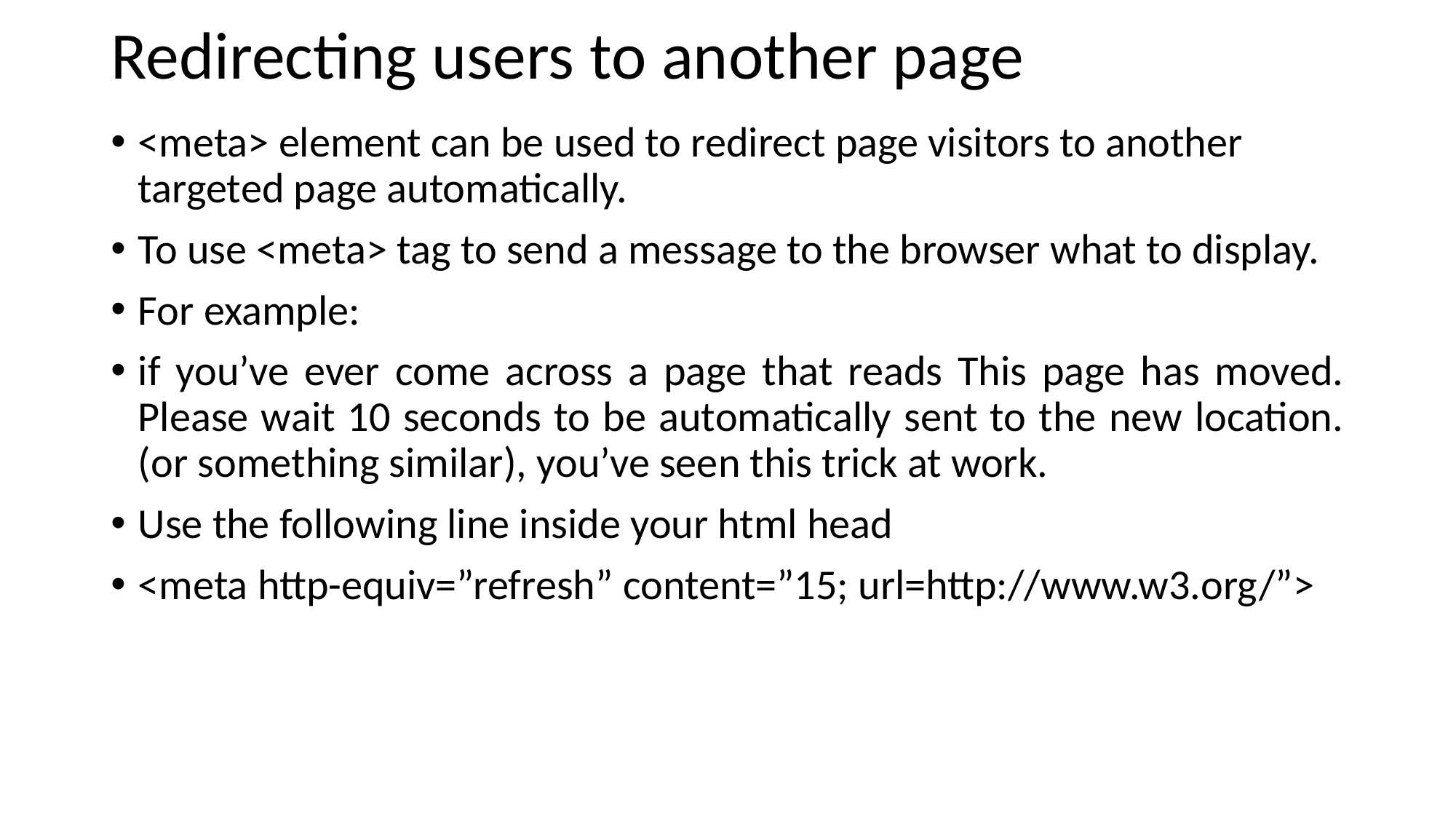

# Redirecting users to another page
<meta> element can be used to redirect page visitors to another targeted page automatically.
To use <meta> tag to send a message to the browser what to display.
For example:
if you’ve ever come across a page that reads This page has moved. Please wait 10 seconds to be automatically sent to the new location.(or something similar), you’ve seen this trick at work.
Use the following line inside your html head
<meta http-equiv=”refresh” content=”15; url=http://www.w3.org/”>